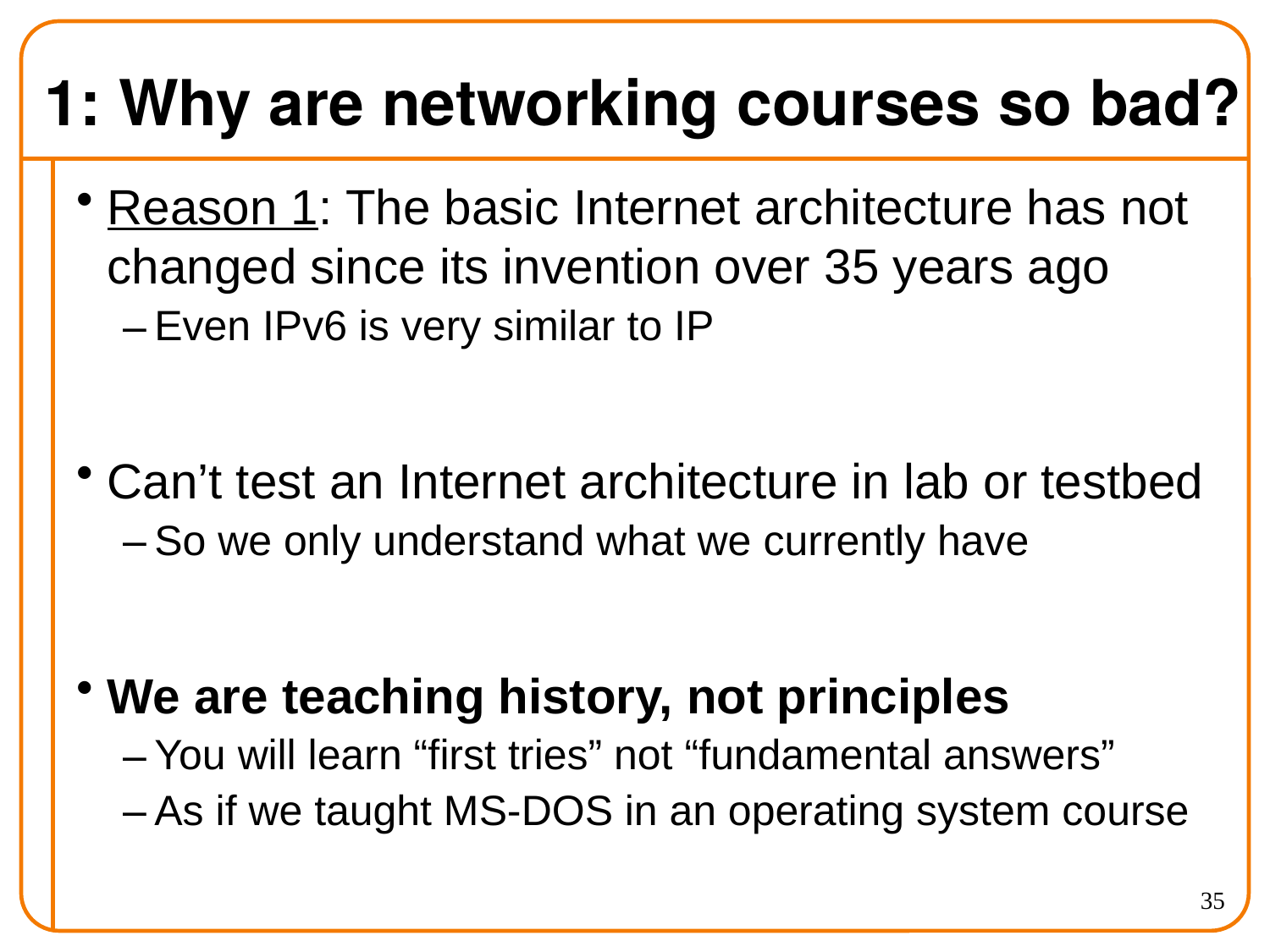

# 1: Why are networking courses so bad?
Reason 1: The basic Internet architecture has not changed since its invention over 35 years ago
Even IPv6 is very similar to IP

Can’t test an Internet architecture in lab or testbed
So we only understand what we currently have

We are teaching history, not principles
You will learn “first tries” not “fundamental answers”
As if we taught MS-DOS in an operating system course

35